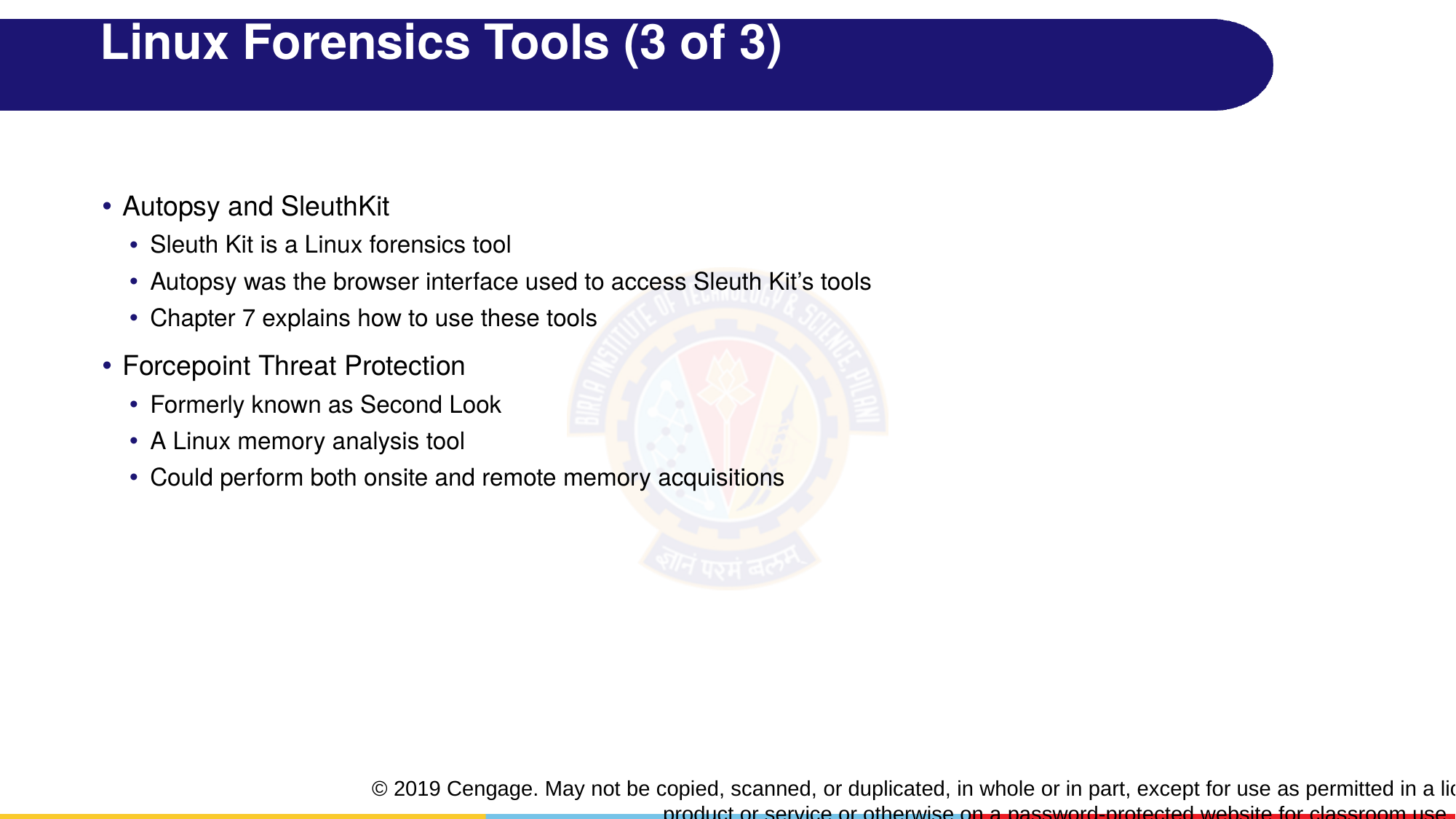

# Linux Forensics Tools (3 of 3)

Autopsy and SleuthKit
Sleuth Kit is a Linux forensics tool
Autopsy was the browser interface used to access Sleuth Kit’s tools
Chapter 7 explains how to use these tools
Forcepoint Threat Protection
Formerly known as Second Look
A Linux memory analysis tool
Could perform both onsite and remote memory acquisitions
© 2019 Cengage. May not be copied, scanned, or duplicated, in whole or in part, except for use as permitted in a license distributed with a certain product or service or otherwise on a password-protected website for classroom use.